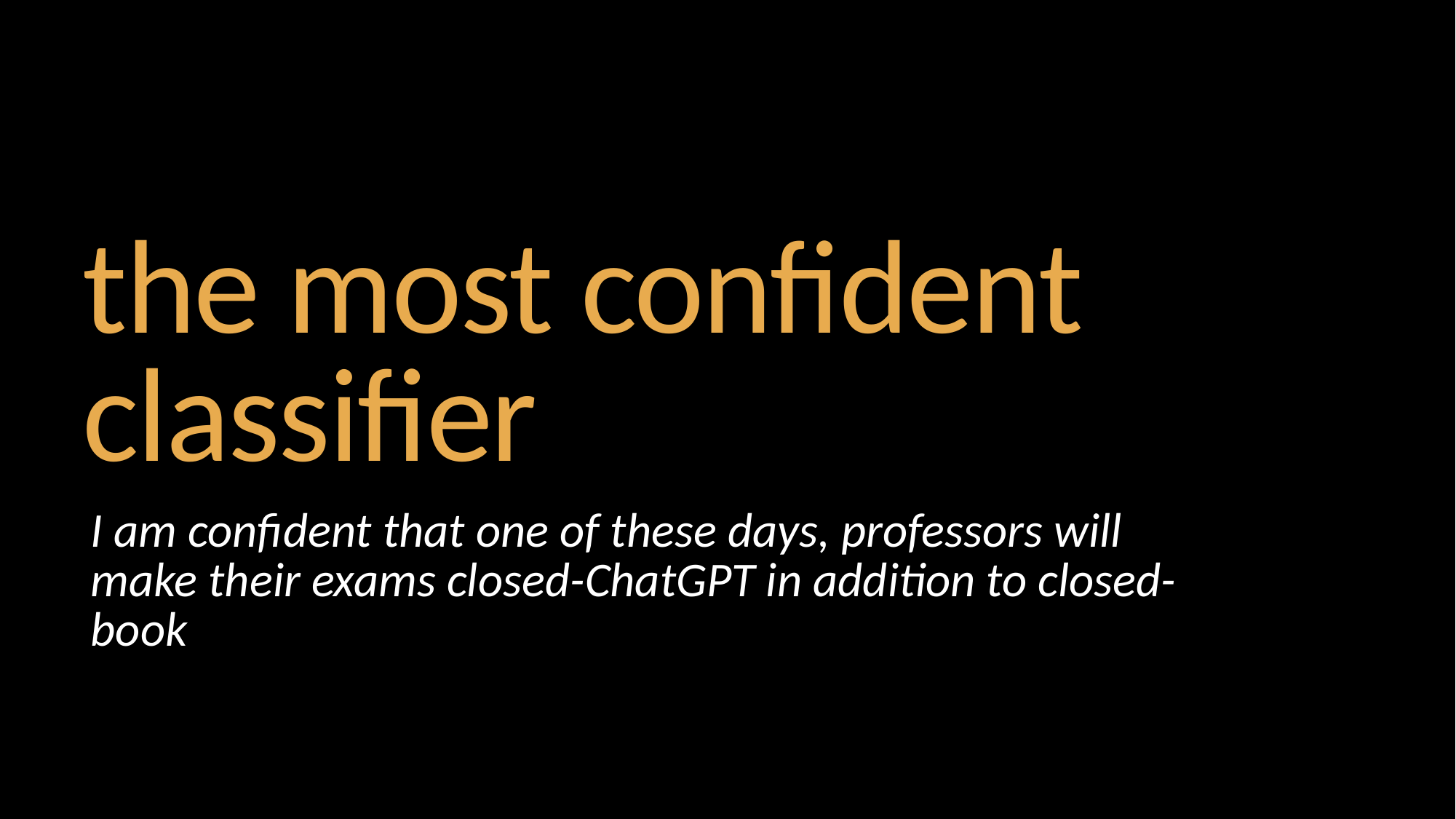

# the most confident classifier
I am confident that one of these days, professors will make their exams closed-ChatGPT in addition to closed-book